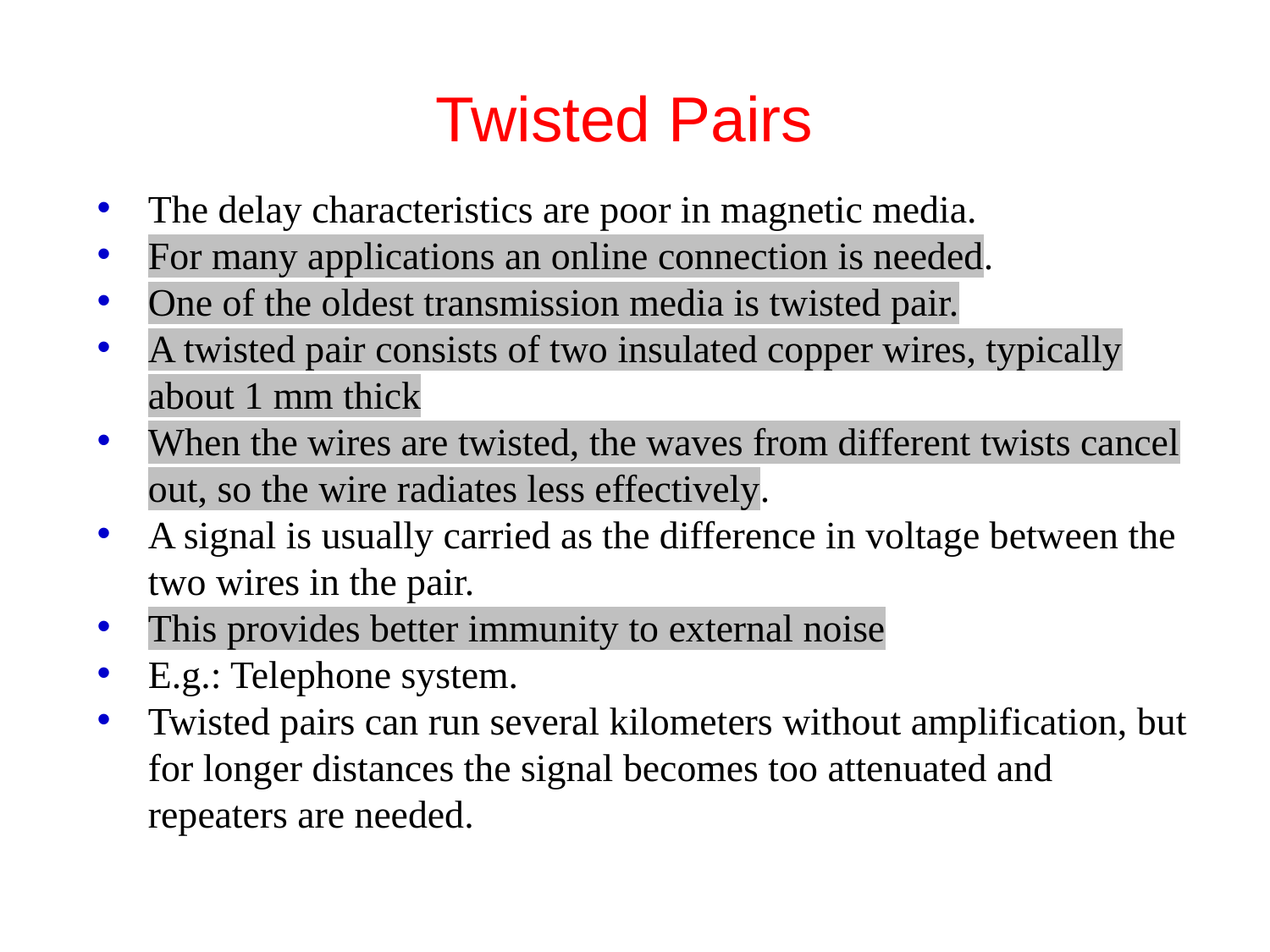

# Twisted Pairs
The delay characteristics are poor in magnetic media.
For many applications an online connection is needed.
One of the oldest transmission media is twisted pair.
A twisted pair consists of two insulated copper wires, typically about 1 mm thick
When the wires are twisted, the waves from different twists cancel out, so the wire radiates less effectively.
A signal is usually carried as the difference in voltage between the two wires in the pair.
This provides better immunity to external noise
E.g.: Telephone system.
Twisted pairs can run several kilometers without amplification, but for longer distances the signal becomes too attenuated and repeaters are needed.